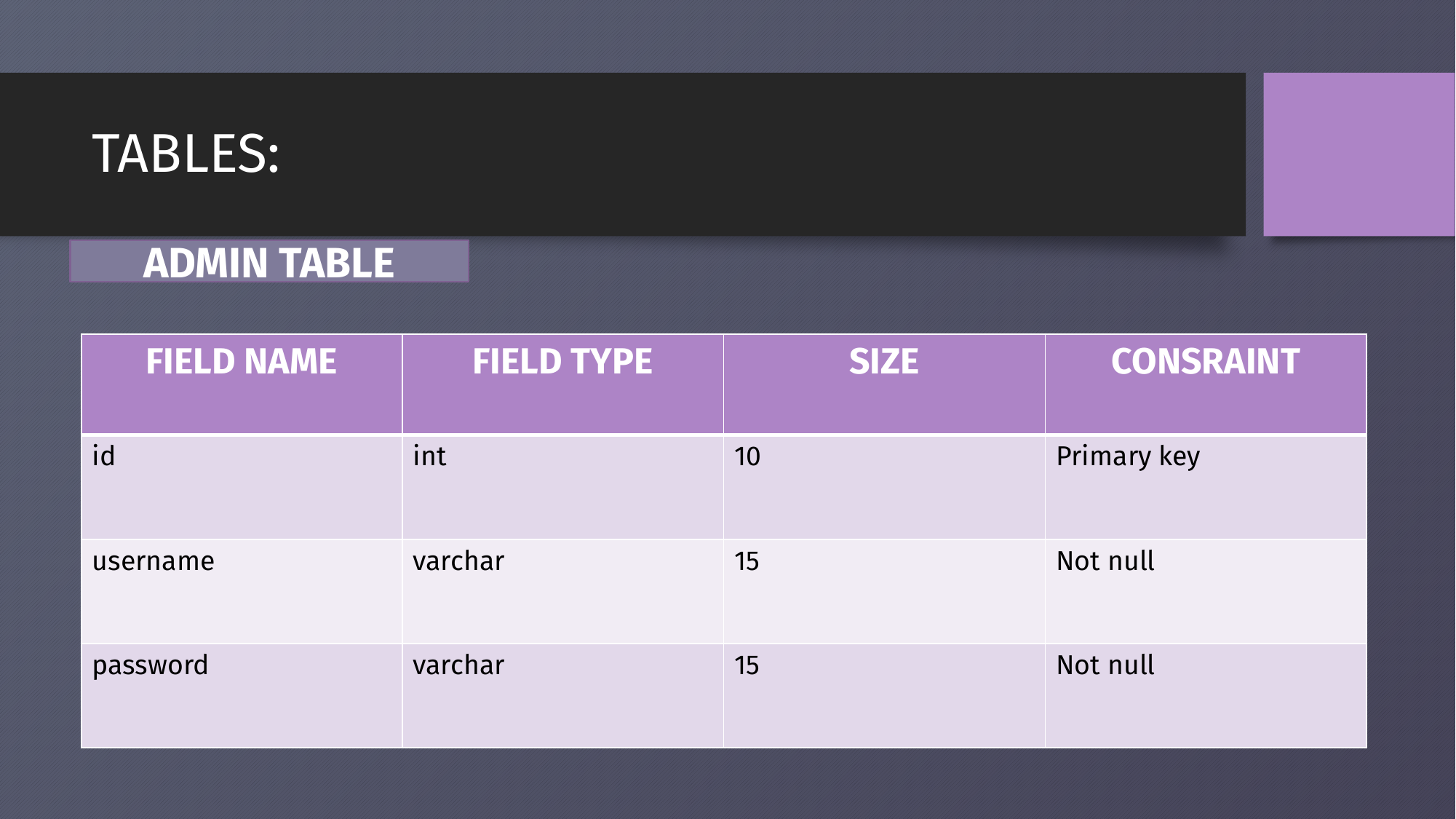

# TABLES:
ADMIN TABLE
| FIELD NAME | FIELD TYPE | SIZE | CONSRAINT |
| --- | --- | --- | --- |
| id | int | 10 | Primary key |
| username | varchar | 15 | Not null |
| password | varchar | 15 | Not null |